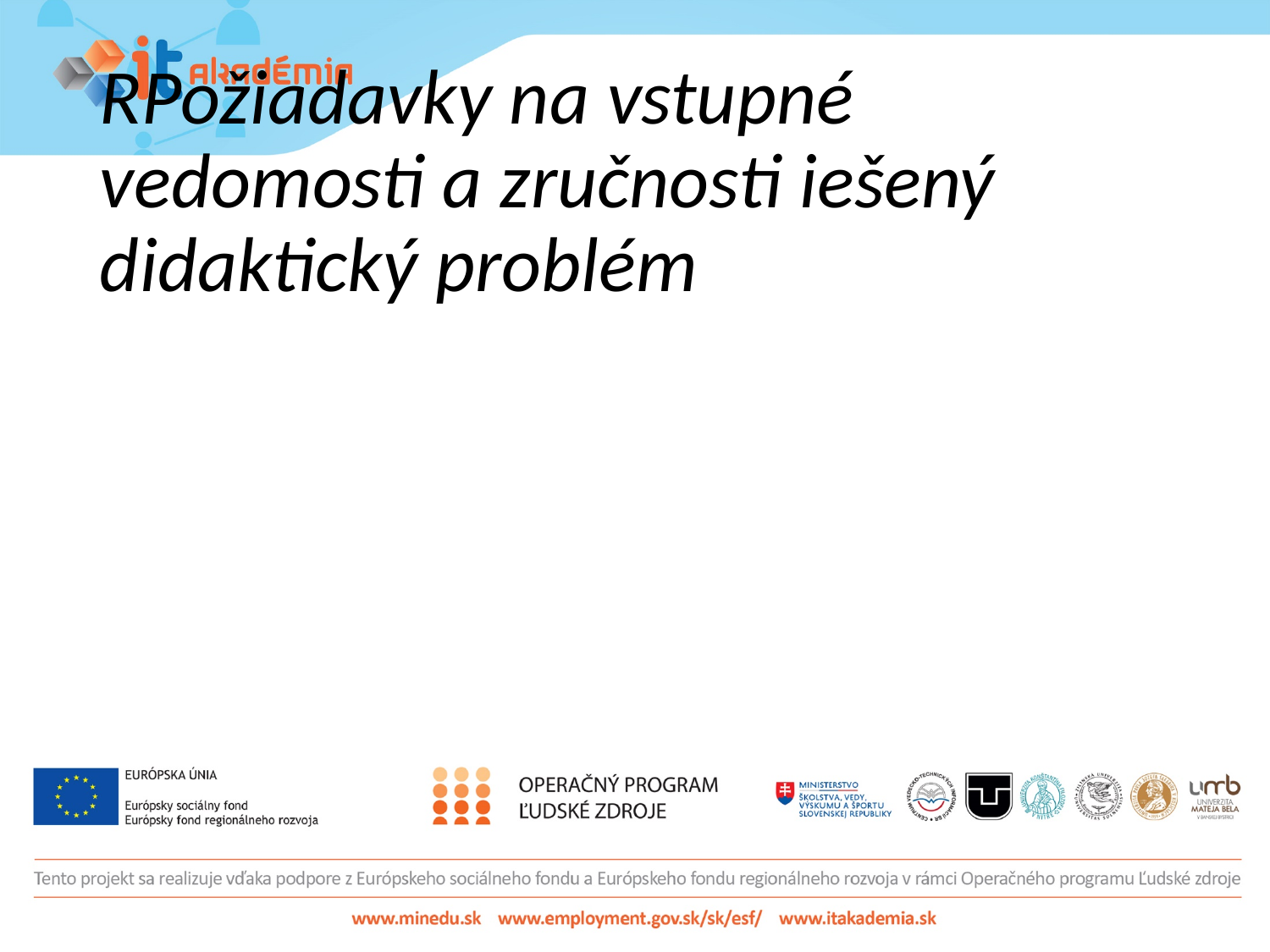

# RPožiadavky na vstupné vedomosti a zručnosti iešený didaktický problém